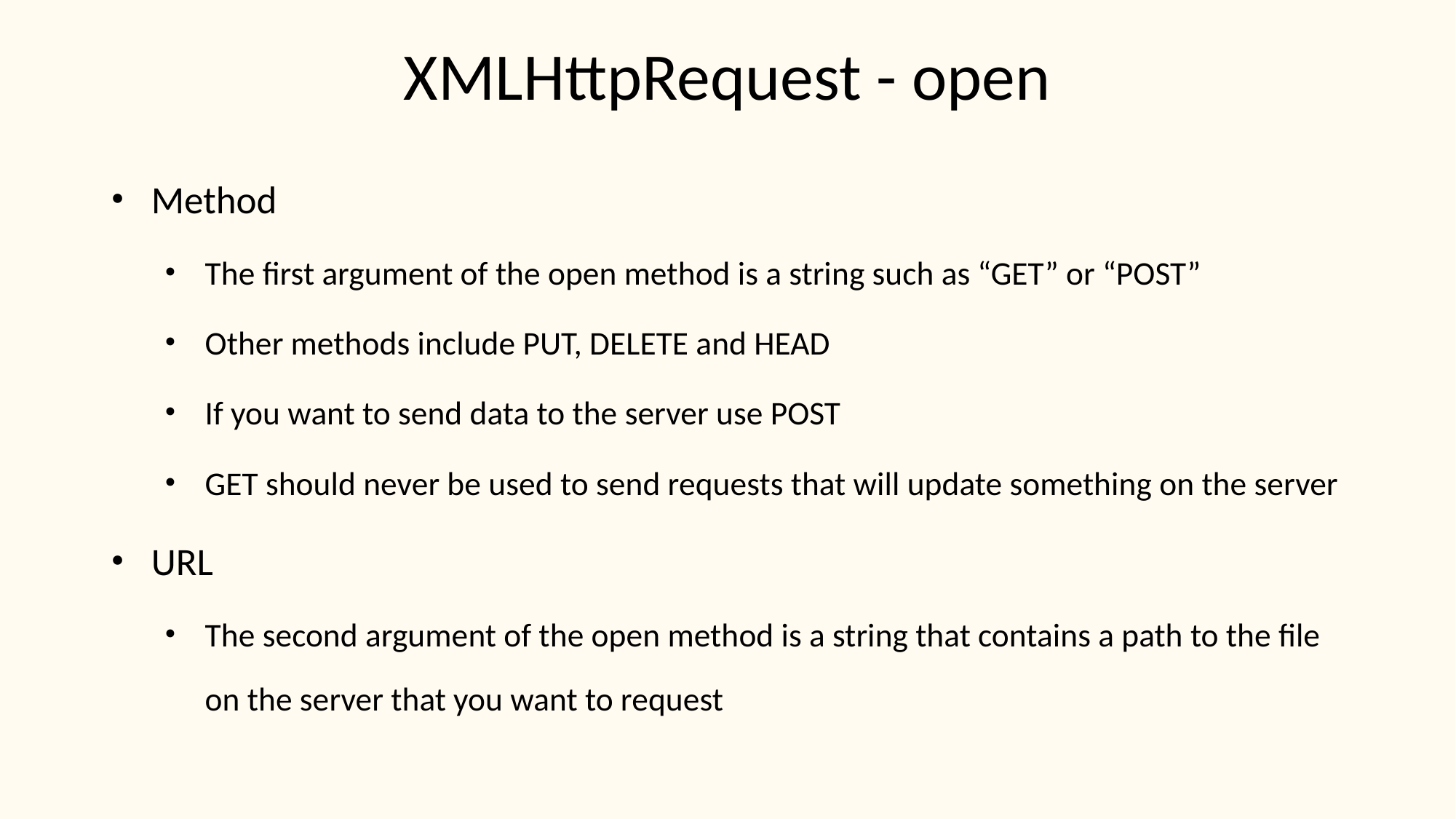

# XMLHttpRequest - open
Method
The first argument of the open method is a string such as “GET” or “POST”
Other methods include PUT, DELETE and HEAD
If you want to send data to the server use POST
GET should never be used to send requests that will update something on the server
URL
The second argument of the open method is a string that contains a path to the file on the server that you want to request